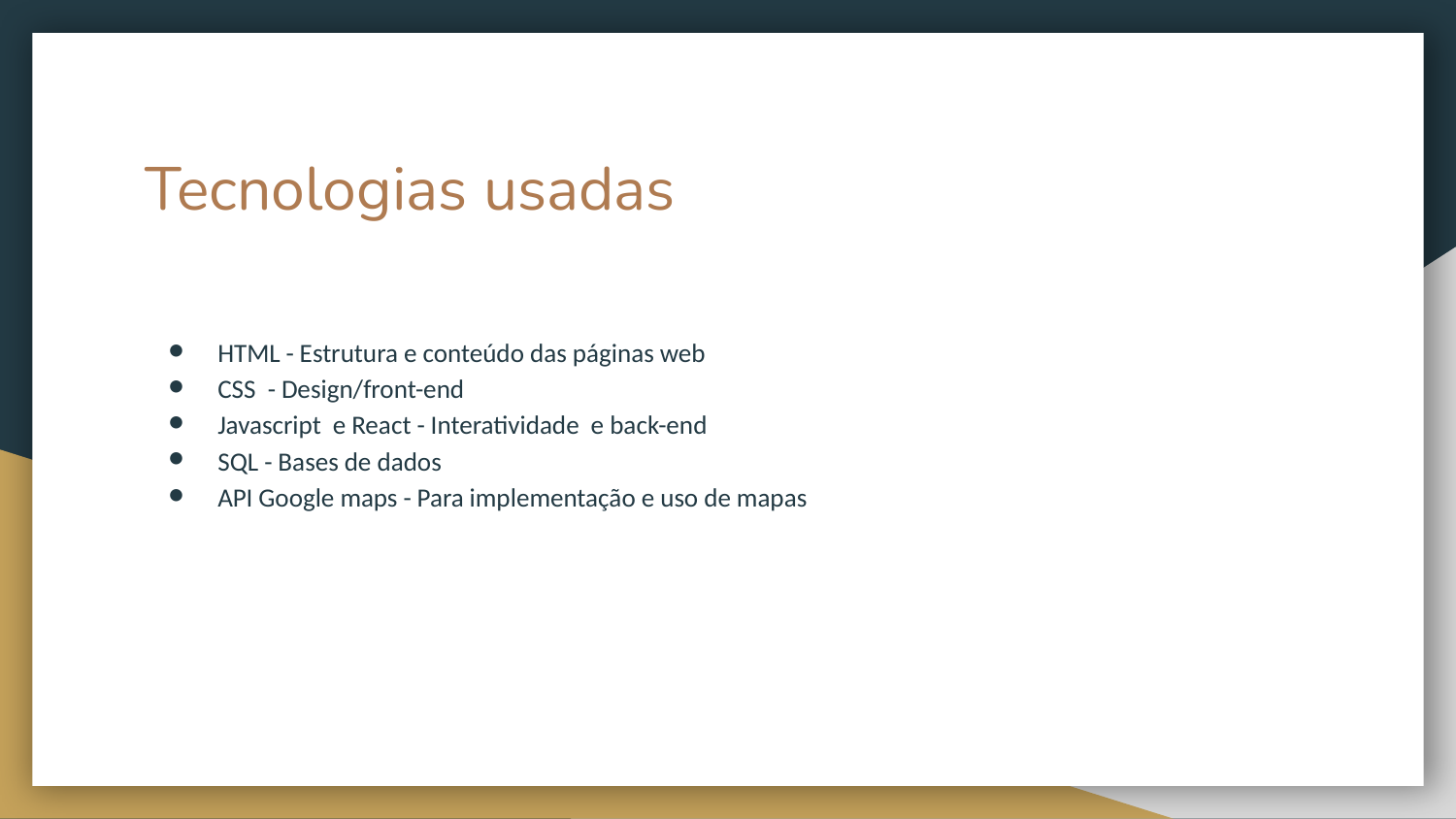

# Tecnologias usadas
HTML - Estrutura e conteúdo das páginas web
CSS  - Design/front-end
Javascript  e React - Interatividade  e back-end
SQL - Bases de dados
API Google maps - Para implementação e uso de mapas